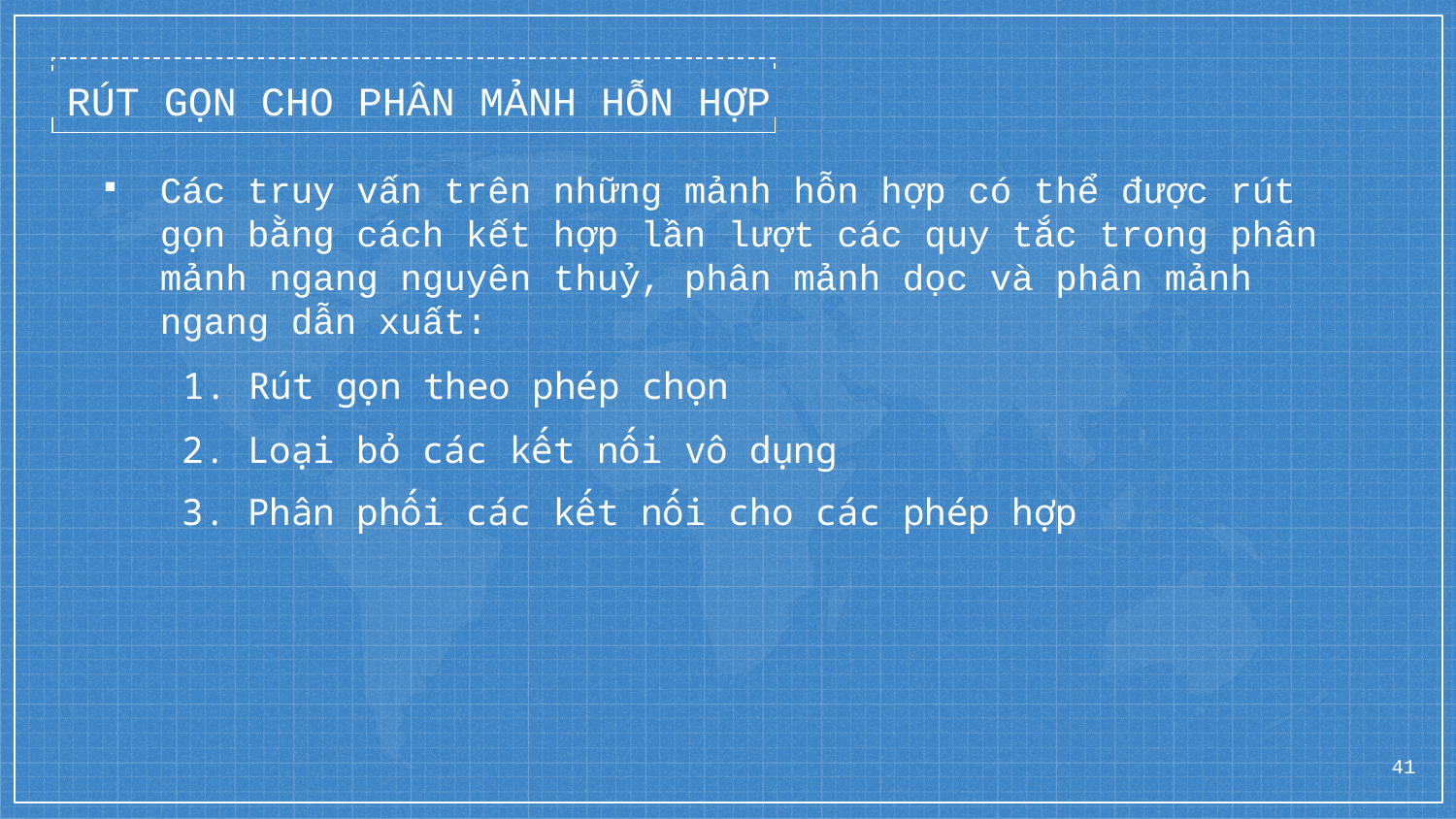

RÚT GỌN CHO PHÂN MẢNH HỖN HỢP

Các truy vấn trên những mảnh hỗn hợp có thể được rút gọn bằng cách kết hợp lần lượt các quy tắc trong phân mảnh ngang nguyên thuỷ, phân mảnh dọc và phân mảnh ngang dẫn xuất:
1. Rút gọn theo phép chọn
2. Loại bỏ các kết nối vô dụng
3. Phân phối các kết nối cho các phép hợp
41